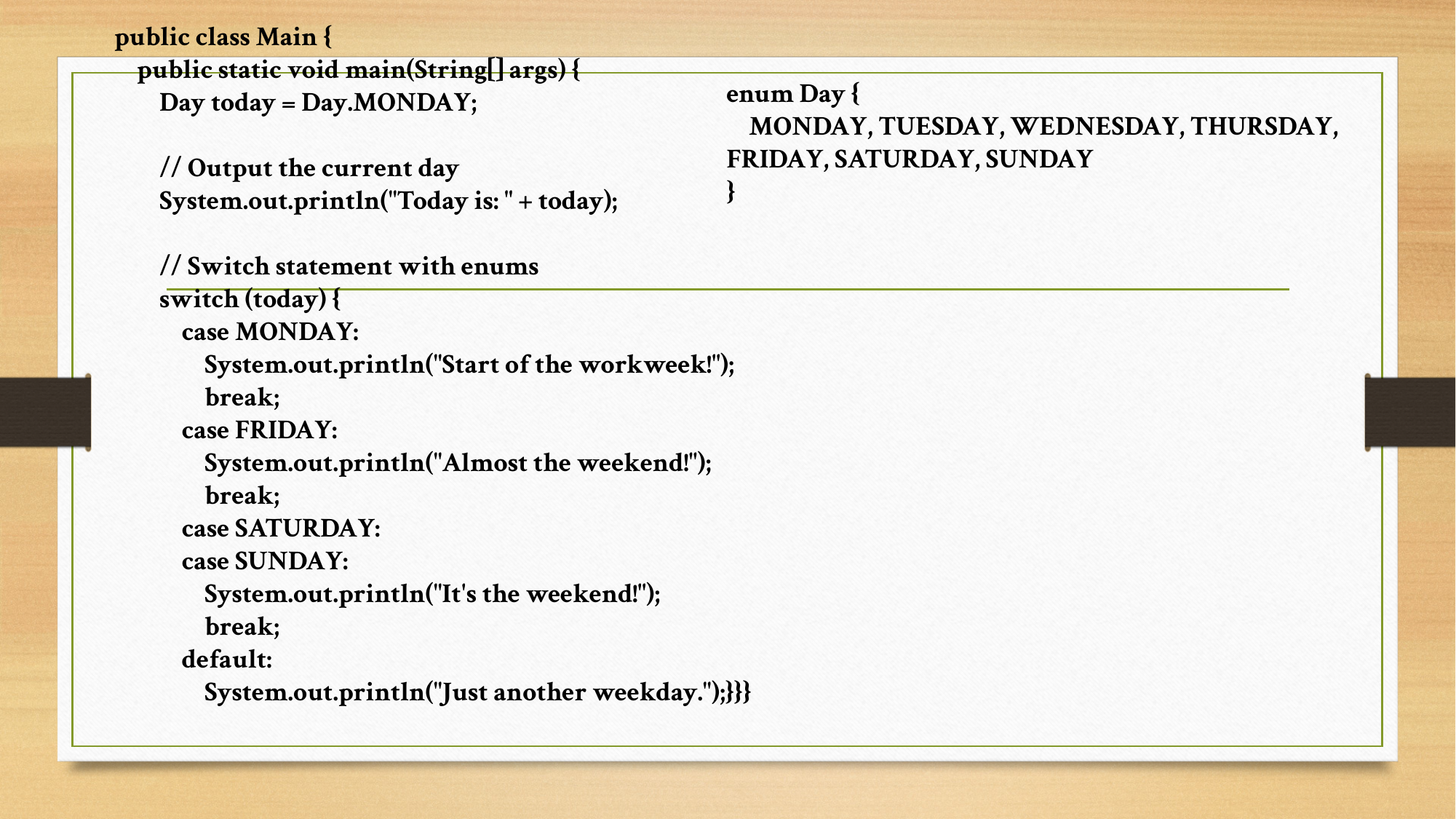

public class Main {
    public static void main(String[] args) {
        Day today = Day.MONDAY;

        // Output the current day
        System.out.println("Today is: " + today);

        // Switch statement with enums
        switch (today) {
            case MONDAY:
                System.out.println("Start of the workweek!");
                break;
            case FRIDAY:
                System.out.println("Almost the weekend!");
                break;
            case SATURDAY:
            case SUNDAY:
                System.out.println("It's the weekend!");
                break;
            default:
                System.out.println("Just another weekday.");}}}
enum Day {
    MONDAY, TUESDAY, WEDNESDAY, THURSDAY, FRIDAY, SATURDAY, SUNDAY
}